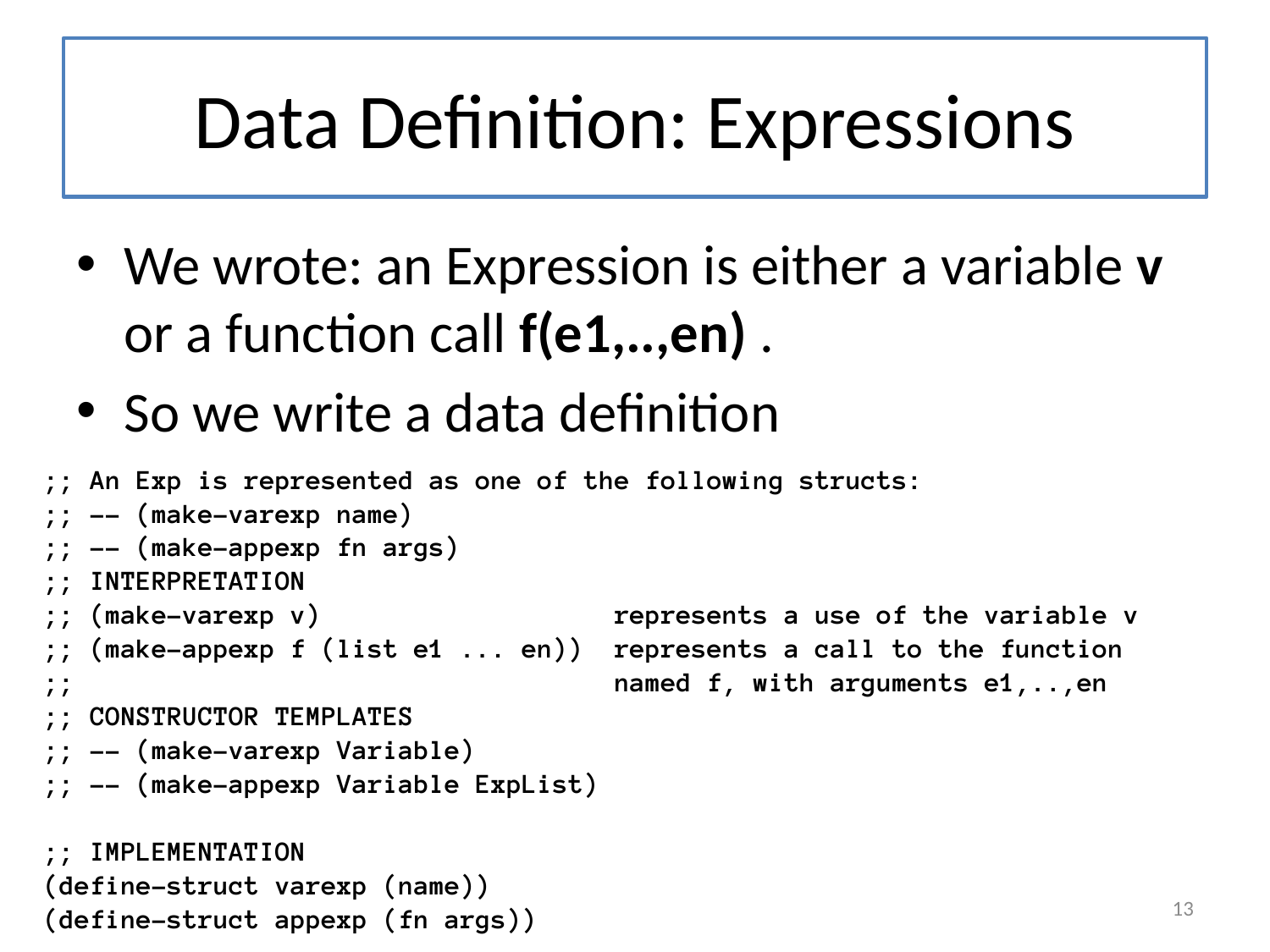

# Data Definition: Expressions
We wrote: an Expression is either a variable v or a function call f(e1,..,en) .
So we write a data definition
;; An Exp is represented as one of the following structs:
;; -- (make-varexp name)
;; -- (make-appexp fn args)
;; INTERPRETATION
;; (make-varexp v)                   represents a use of the variable v
;; (make-appexp f (list e1 ... en))  represents a call to the function
;;                                   named f, with arguments e1,..,en
;; CONSTRUCTOR TEMPLATES
;; -- (make-varexp Variable)
;; -- (make-appexp Variable ExpList)

;; IMPLEMENTATION
(define-struct varexp (name))
(define-struct appexp (fn args))
13